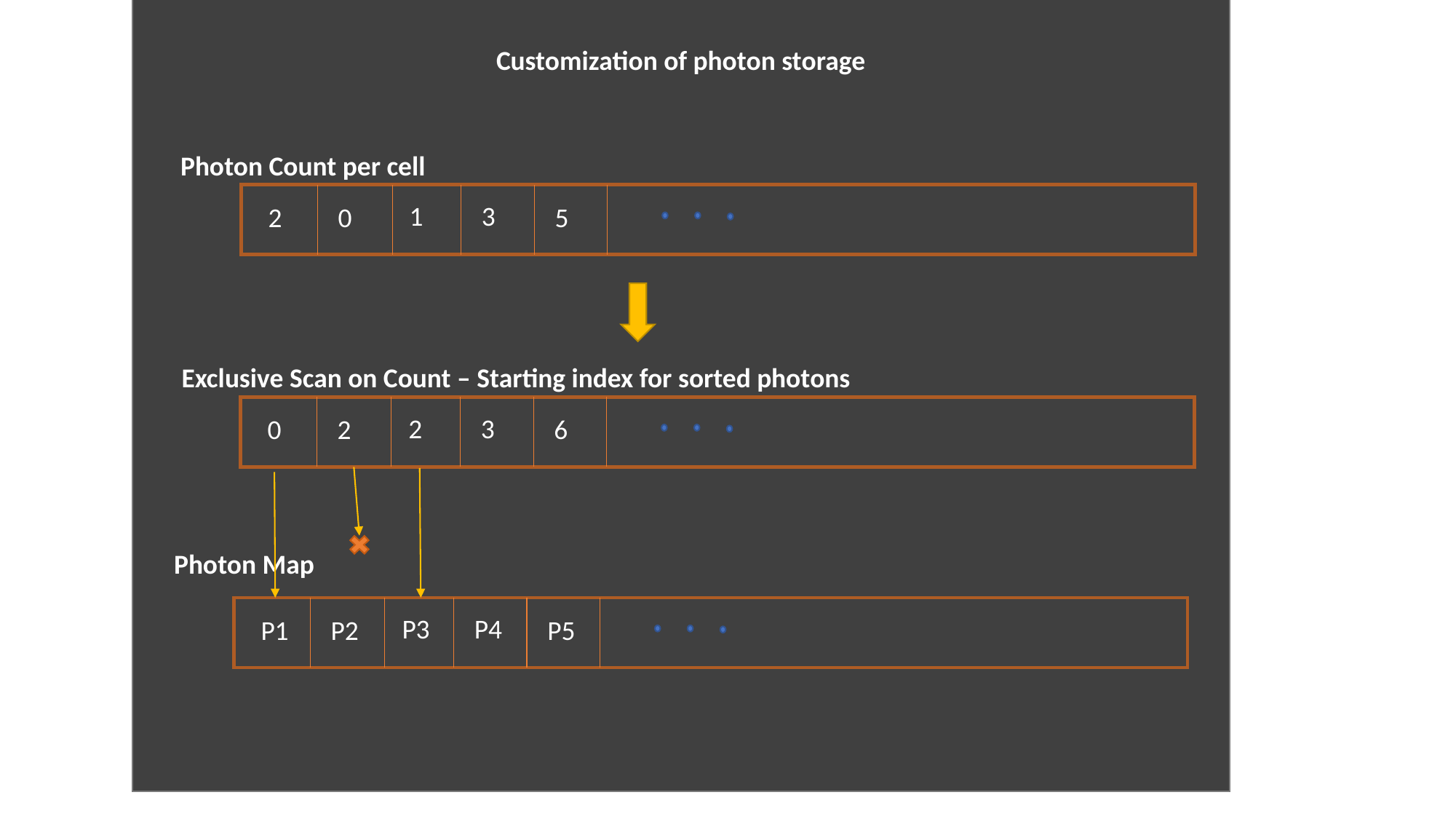

Customization of photon storage
Photon Count per cell

1
3
2
0
5

Exclusive Scan on Count – Starting index for sorted photons

2
3
0
2
6

Photon Map

P3
P4
P1
P2
P5